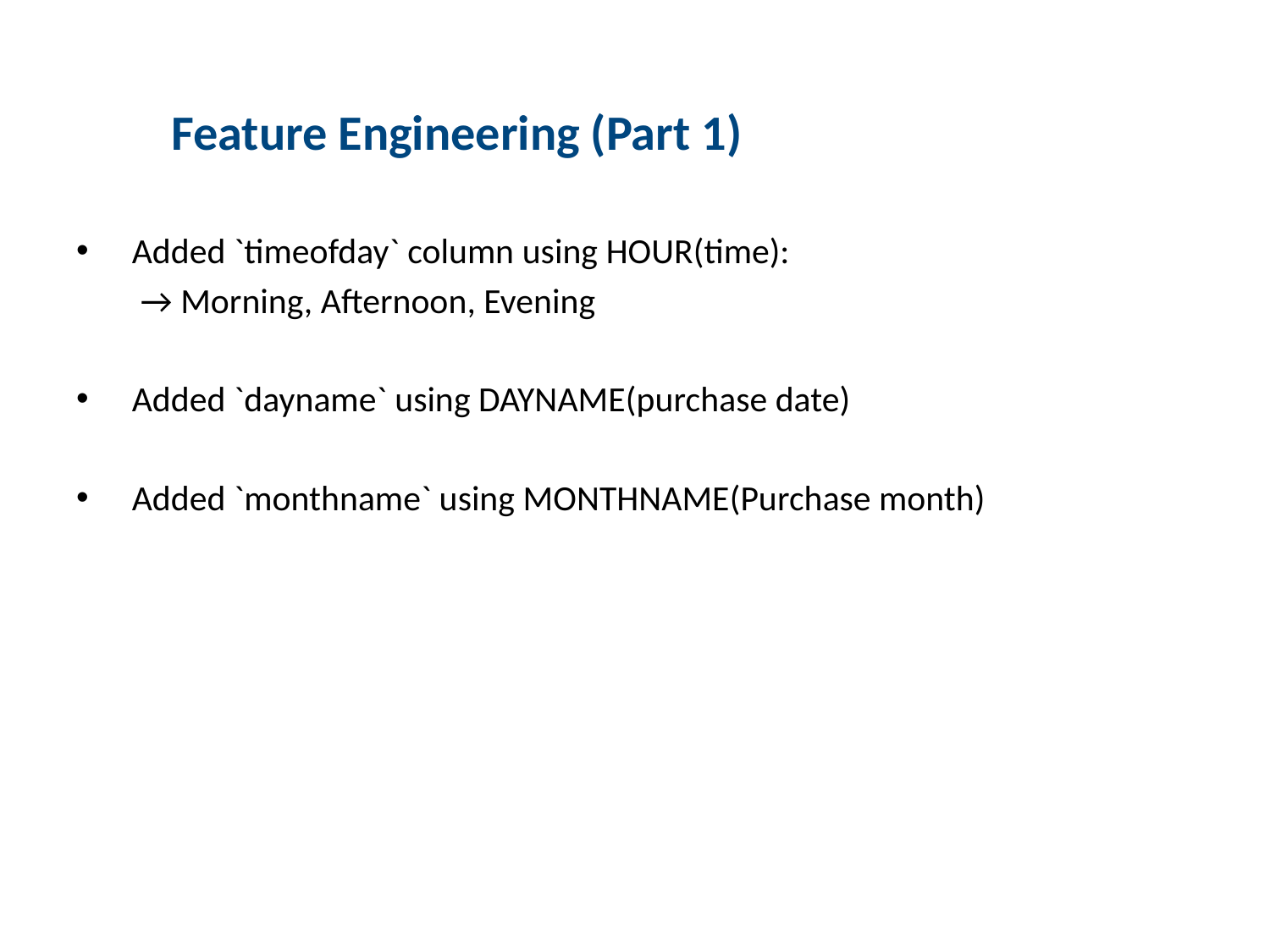

# Feature Engineering (Part 1)
 Added `timeofday` column using HOUR(time):
        → Morning, Afternoon, Evening

 Added `dayname` using DAYNAME(purchase date)

 Added `monthname` using MONTHNAME(Purchase month)